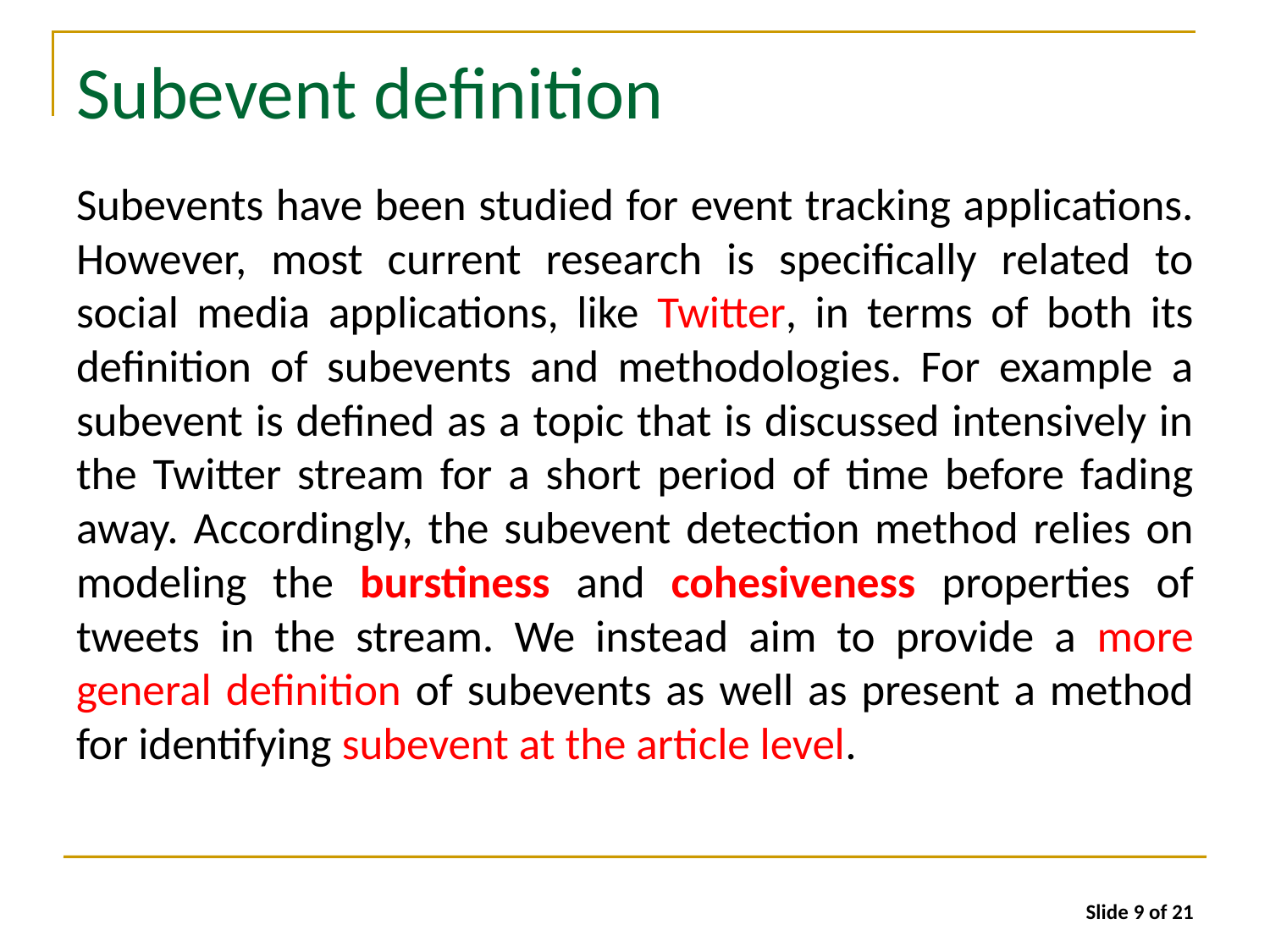

# Subevent definition
Subevents have been studied for event tracking applications. However, most current research is specifically related to social media applications, like Twitter, in terms of both its definition of subevents and methodologies. For example a subevent is defined as a topic that is discussed intensively in the Twitter stream for a short period of time before fading away. Accordingly, the subevent detection method relies on modeling the burstiness and cohesiveness properties of tweets in the stream. We instead aim to provide a more general definition of subevents as well as present a method for identifying subevent at the article level.
Slide 9 of 21